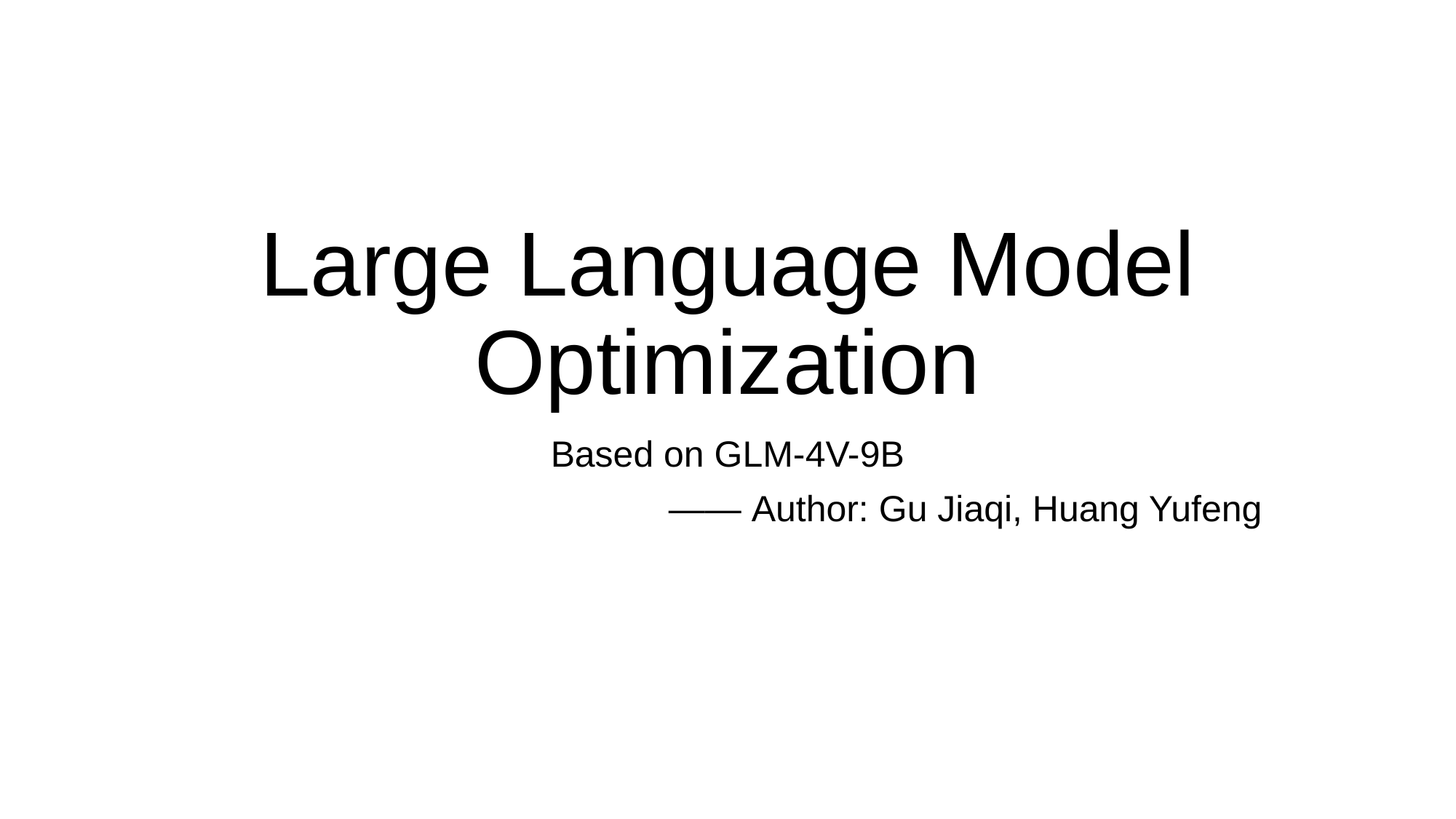

# Large Language Model Optimization
Based on GLM-4V-9B
—— Author: Gu Jiaqi, Huang Yufeng